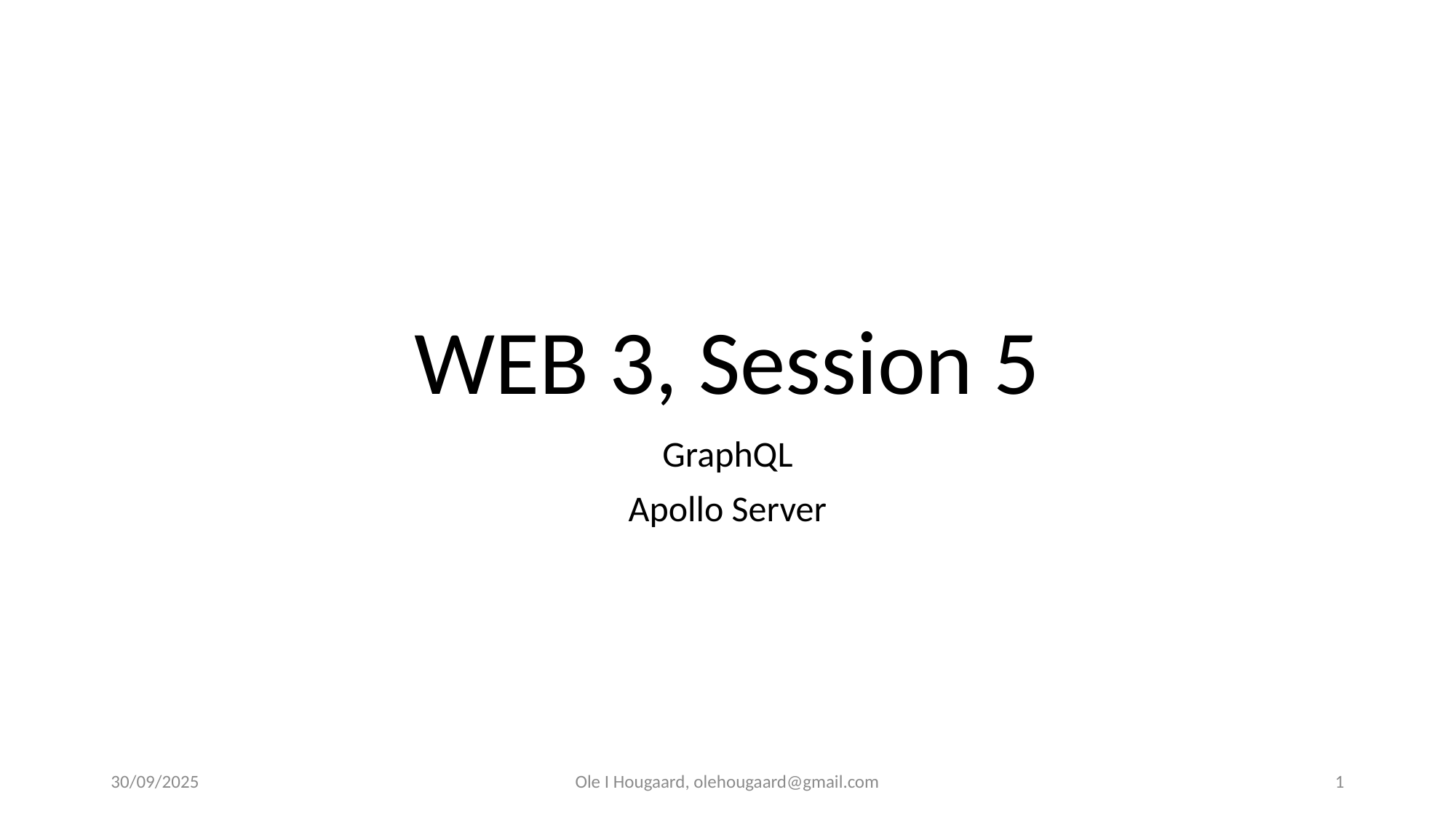

# WEB 3, Session 5
GraphQL
Apollo Server
30/09/2025
Ole I Hougaard, olehougaard@gmail.com
1